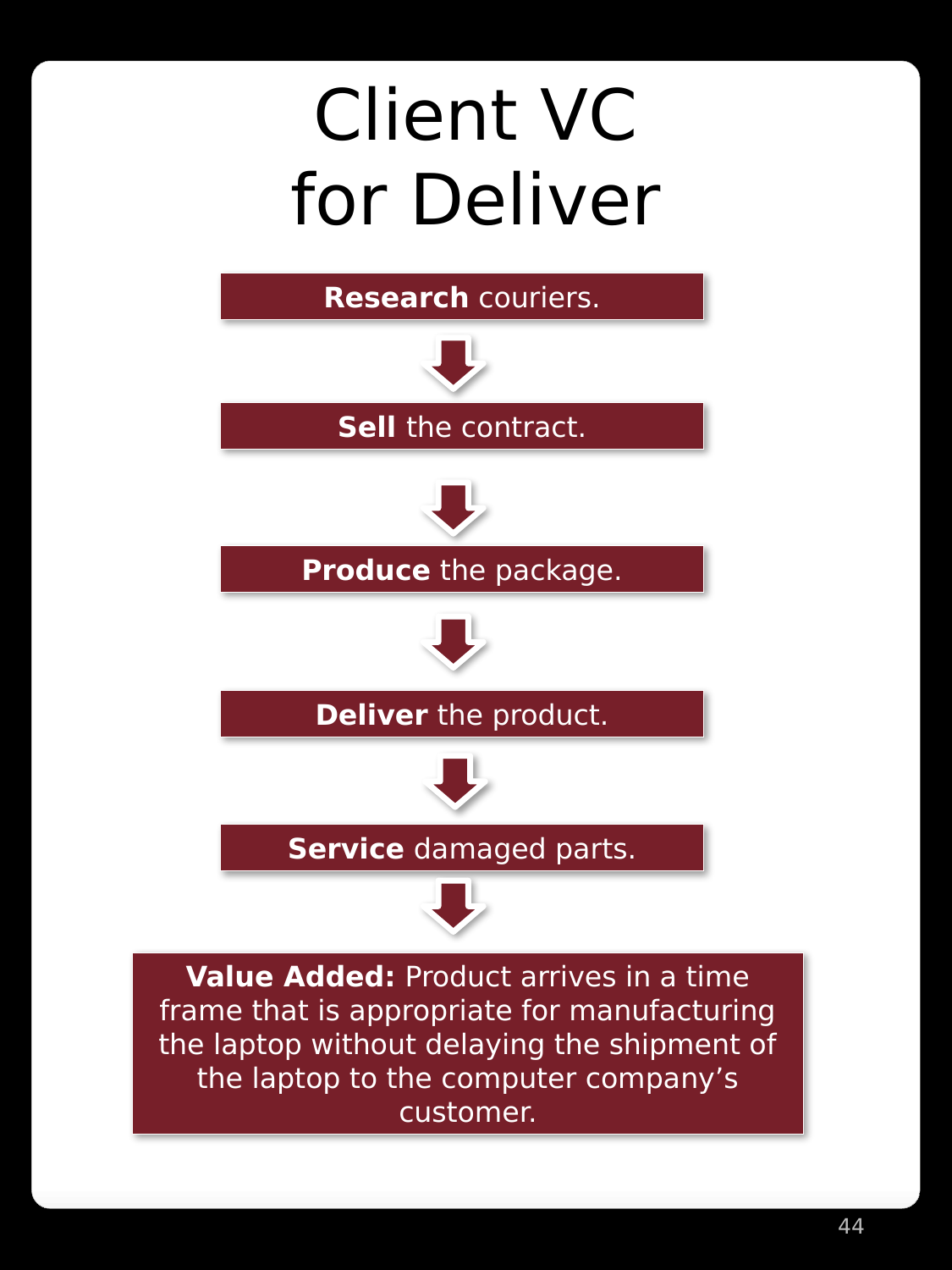

Client VC
for Deliver
Research couriers.

Sell the contract.

Produce the package.

Deliver the product.

Service damaged parts.

Value Added: Product arrives in a time frame that is appropriate for manufacturing the laptop without delaying the shipment of the laptop to the computer company’s customer.
44